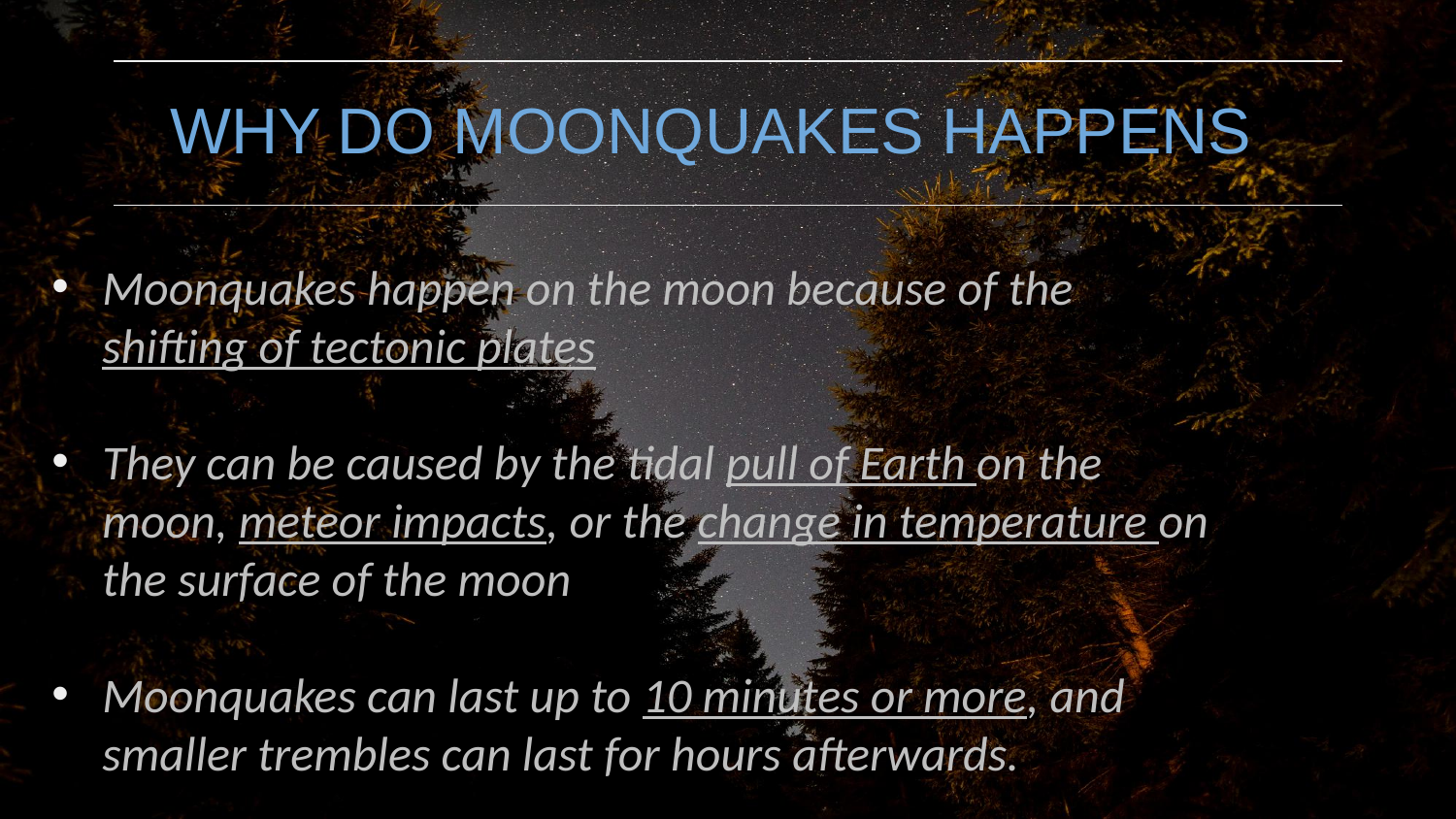

# WHY DO MOONQUAKES HAPPENS
Moonquakes happen on the moon because of the shifting of tectonic plates

They can be caused by the tidal pull of Earth on the moon, meteor impacts, or the change in temperature on the surface of the moon

Moonquakes can last up to 10 minutes or more, and smaller trembles can last for hours afterwards.